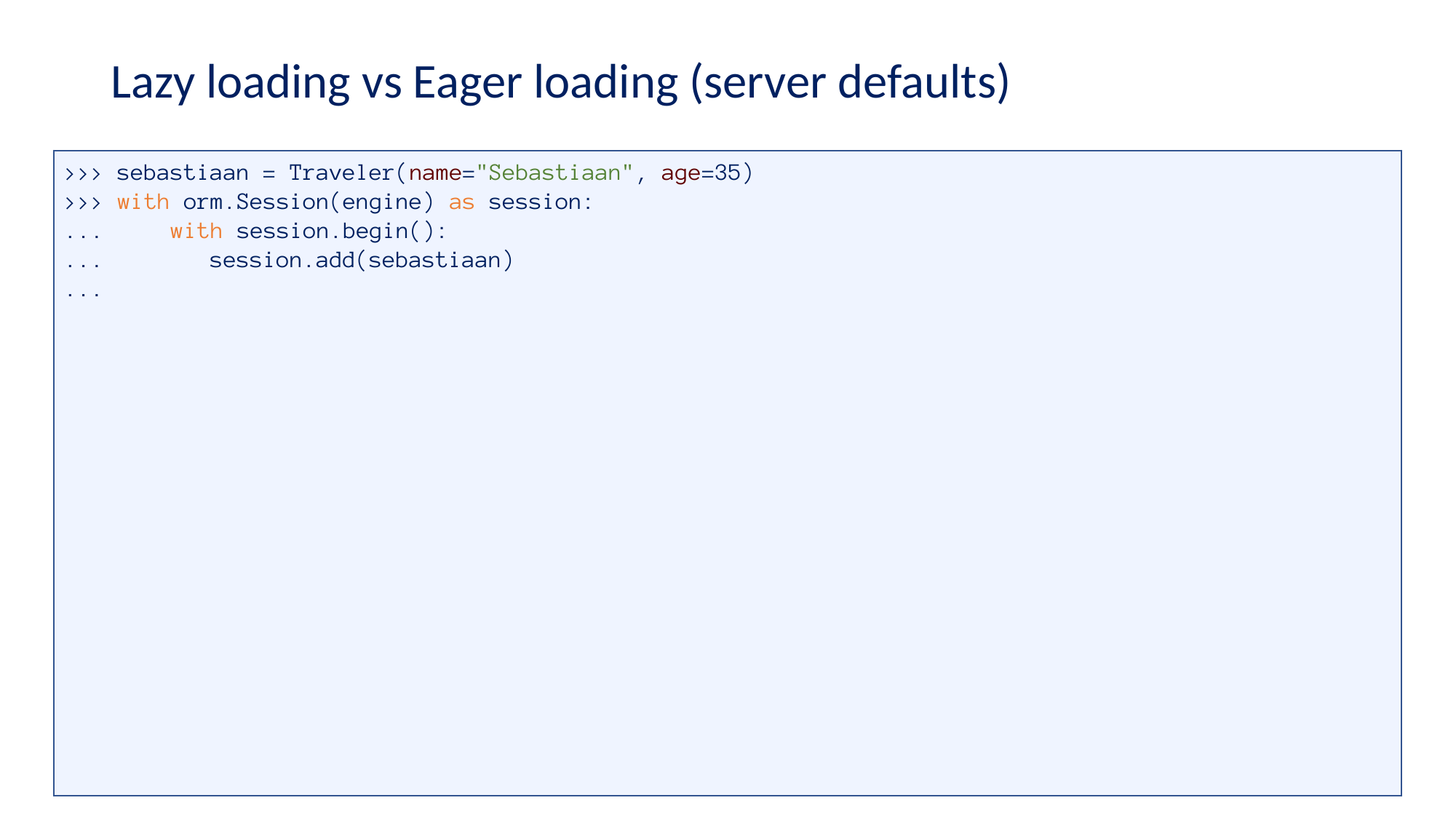

# Lazy loading vs Eager loading (server defaults)
>>> sebastiaan = Traveler(name="Sebastiaan", age=35)
>>> with orm.Session(engine) as session:
...     with session.begin():
...        session.add(sebastiaan)
...